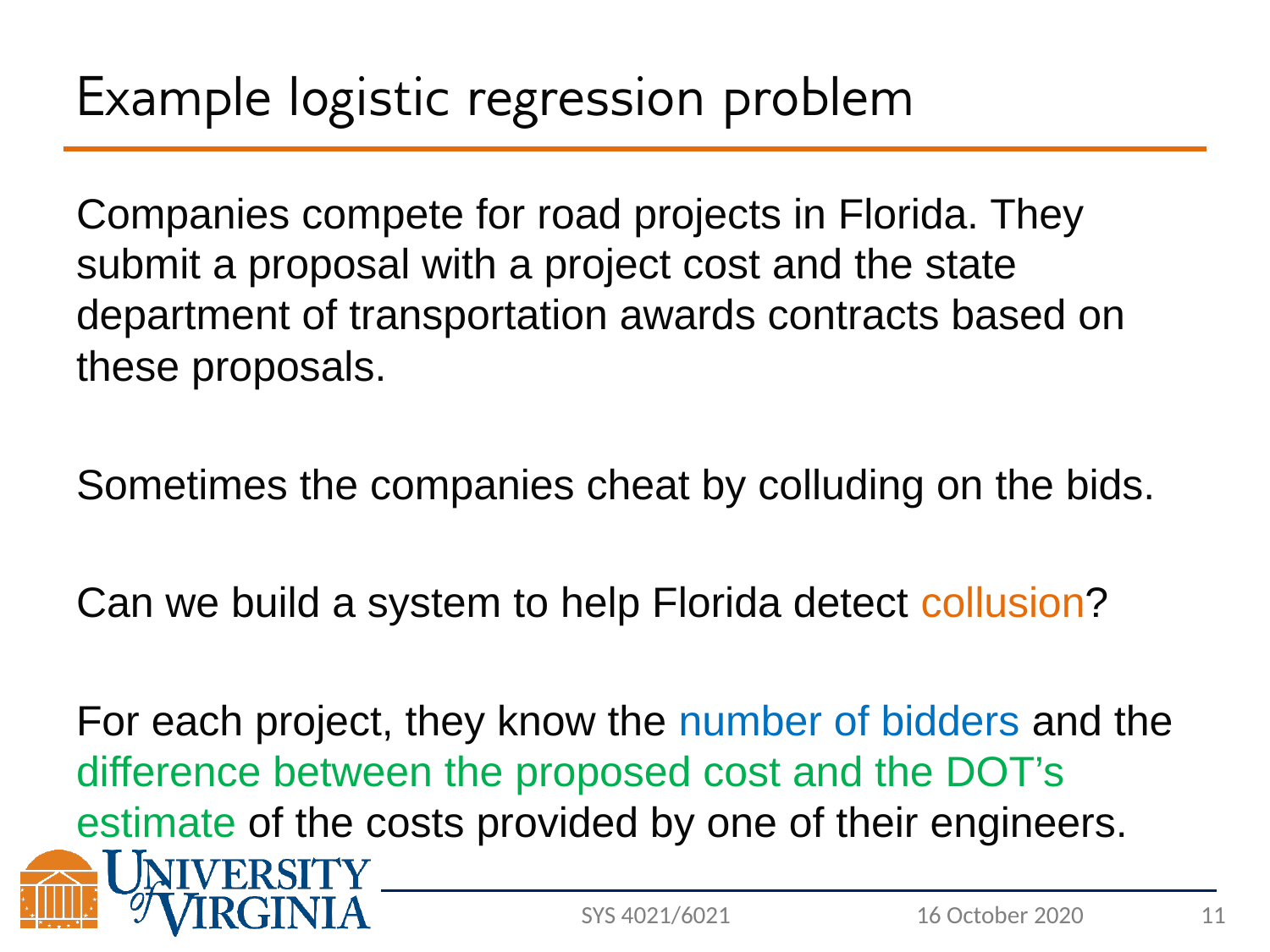

# Example logistic regression problem
Companies compete for road projects in Florida. They submit a proposal with a project cost and the state department of transportation awards contracts based on these proposals.

Sometimes the companies cheat by colluding on the bids.

Can we build a system to help Florida detect collusion?

For each project, they know the number of bidders and the difference between the proposed cost and the DOT’s estimate of the costs provided by one of their engineers.